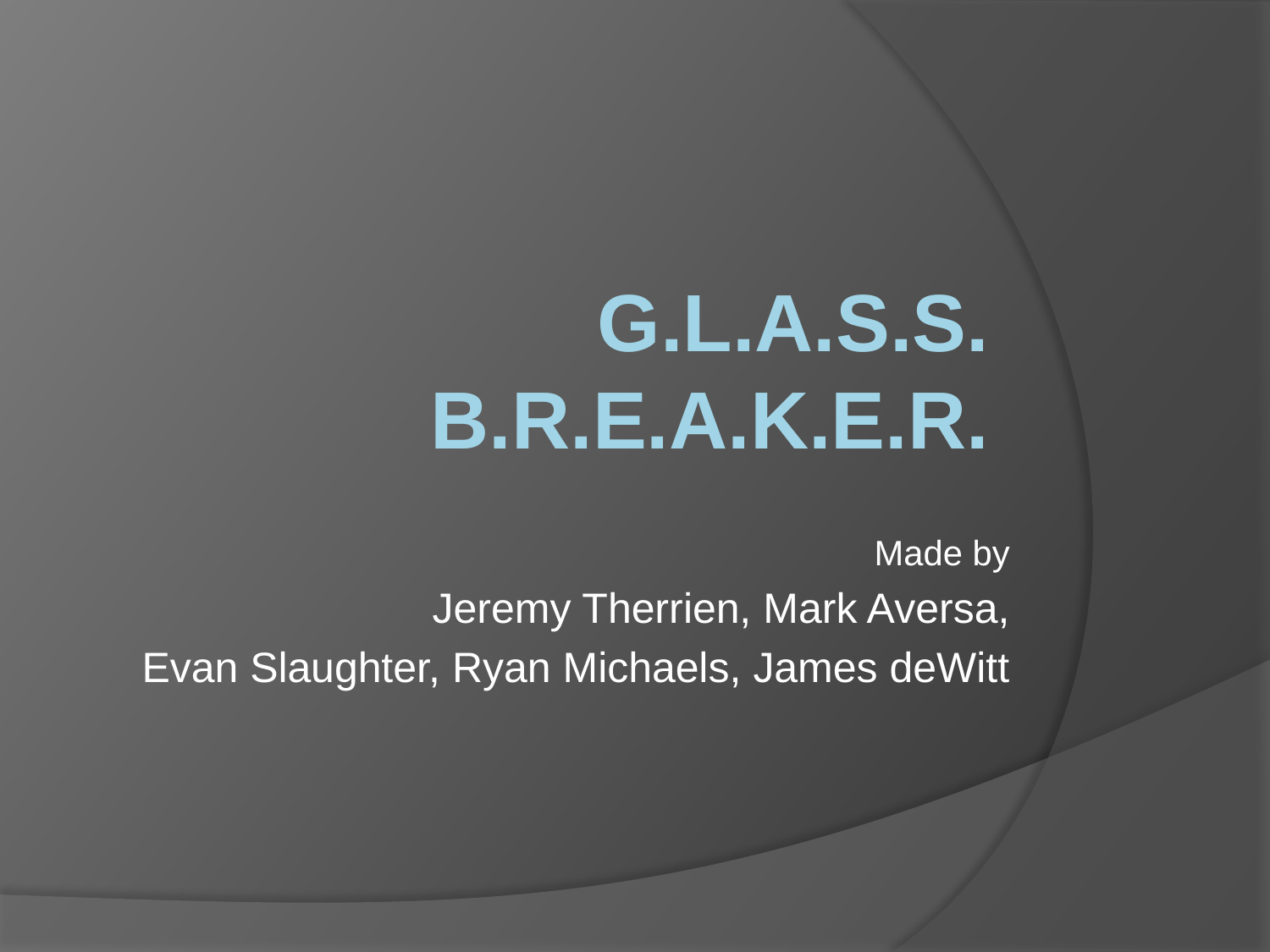

# G.l.a.s.s. B.r.e.a.k.e.r.
Made by
Jeremy Therrien, Mark Aversa,
 Evan Slaughter, Ryan Michaels, James deWitt